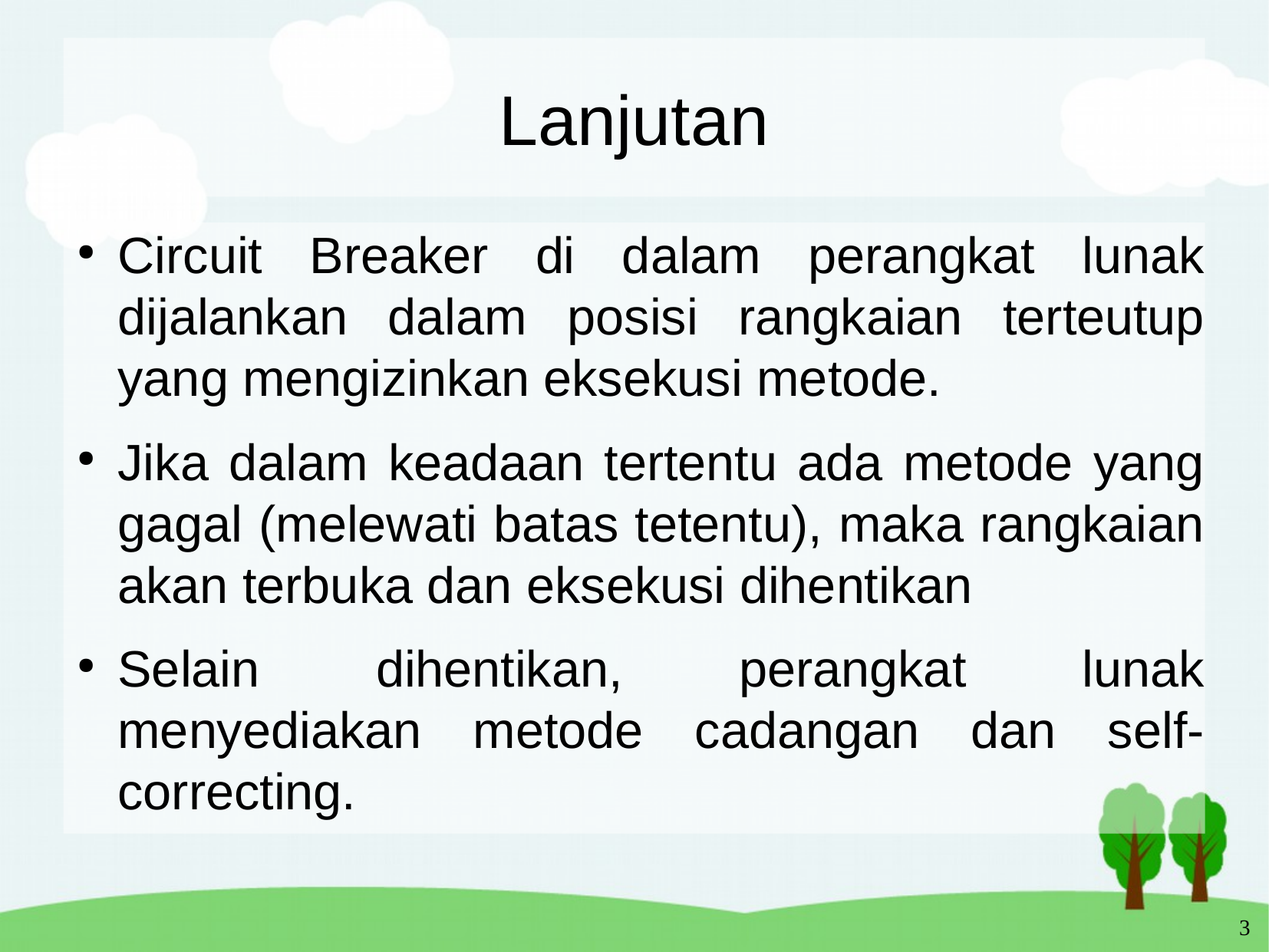

Lanjutan
Circuit Breaker di dalam perangkat lunak dijalankan dalam posisi rangkaian terteutup yang mengizinkan eksekusi metode.
Jika dalam keadaan tertentu ada metode yang gagal (melewati batas tetentu), maka rangkaian akan terbuka dan eksekusi dihentikan
Selain dihentikan, perangkat lunak menyediakan metode cadangan dan self-correcting.
3